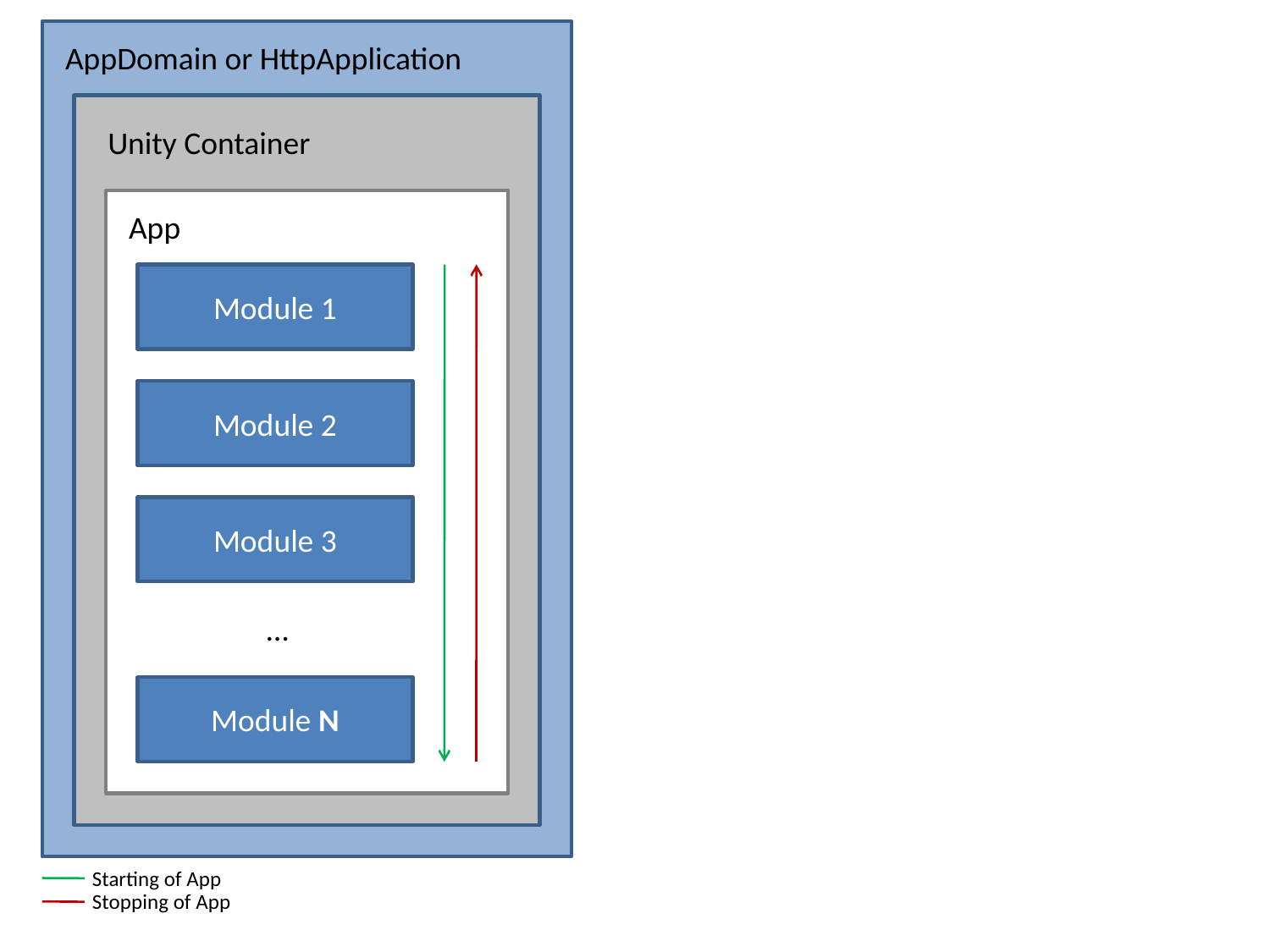

.
AppDomain or HttpApplication

Unity Container

App
Module 1
Module 2
Module 3
…
Module N
Starting of App
Stopping of App